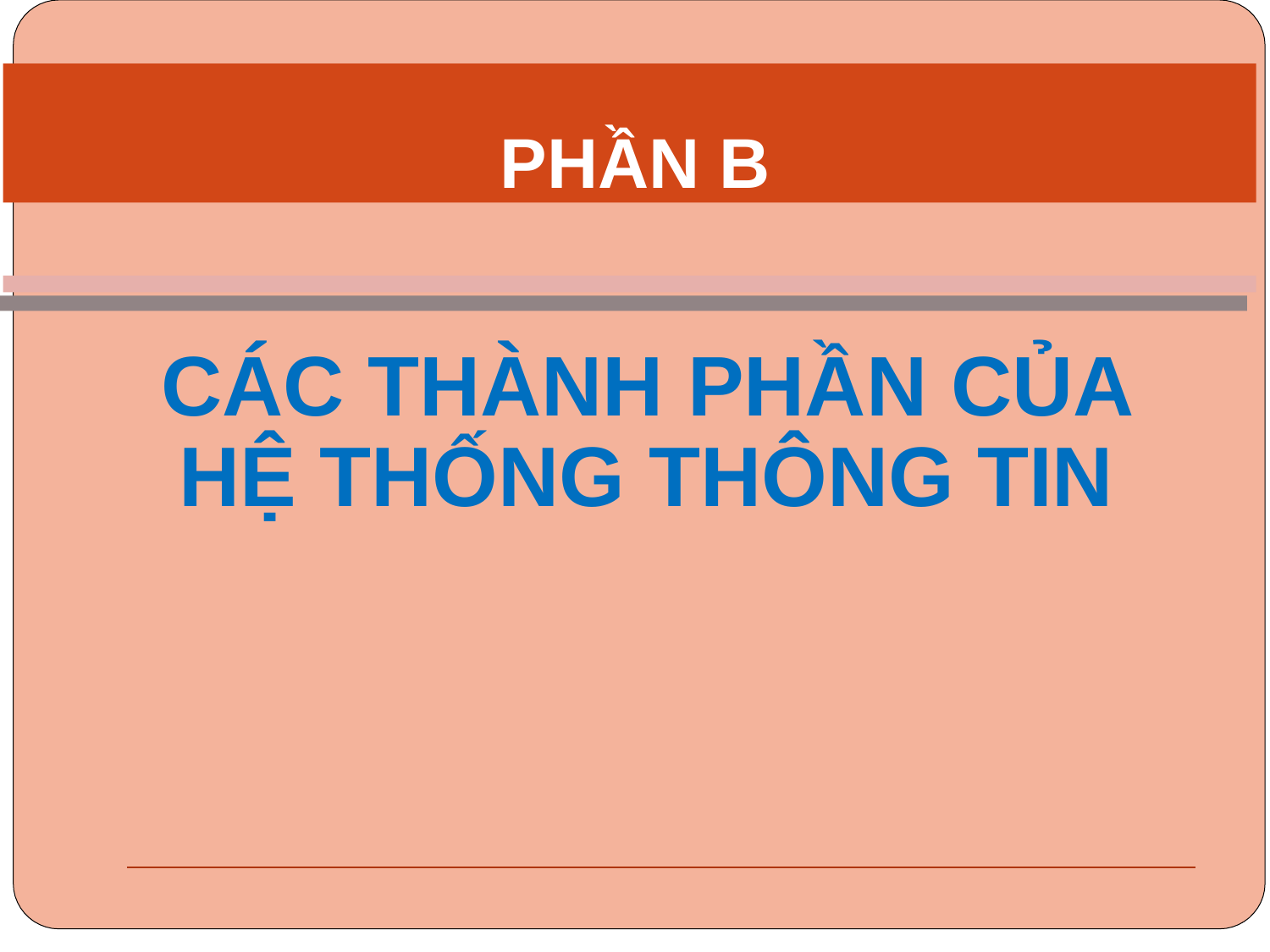

PHẦN B
CÁC THÀNH PHẦN CỦA HỆ THỐNG THÔNG TIN